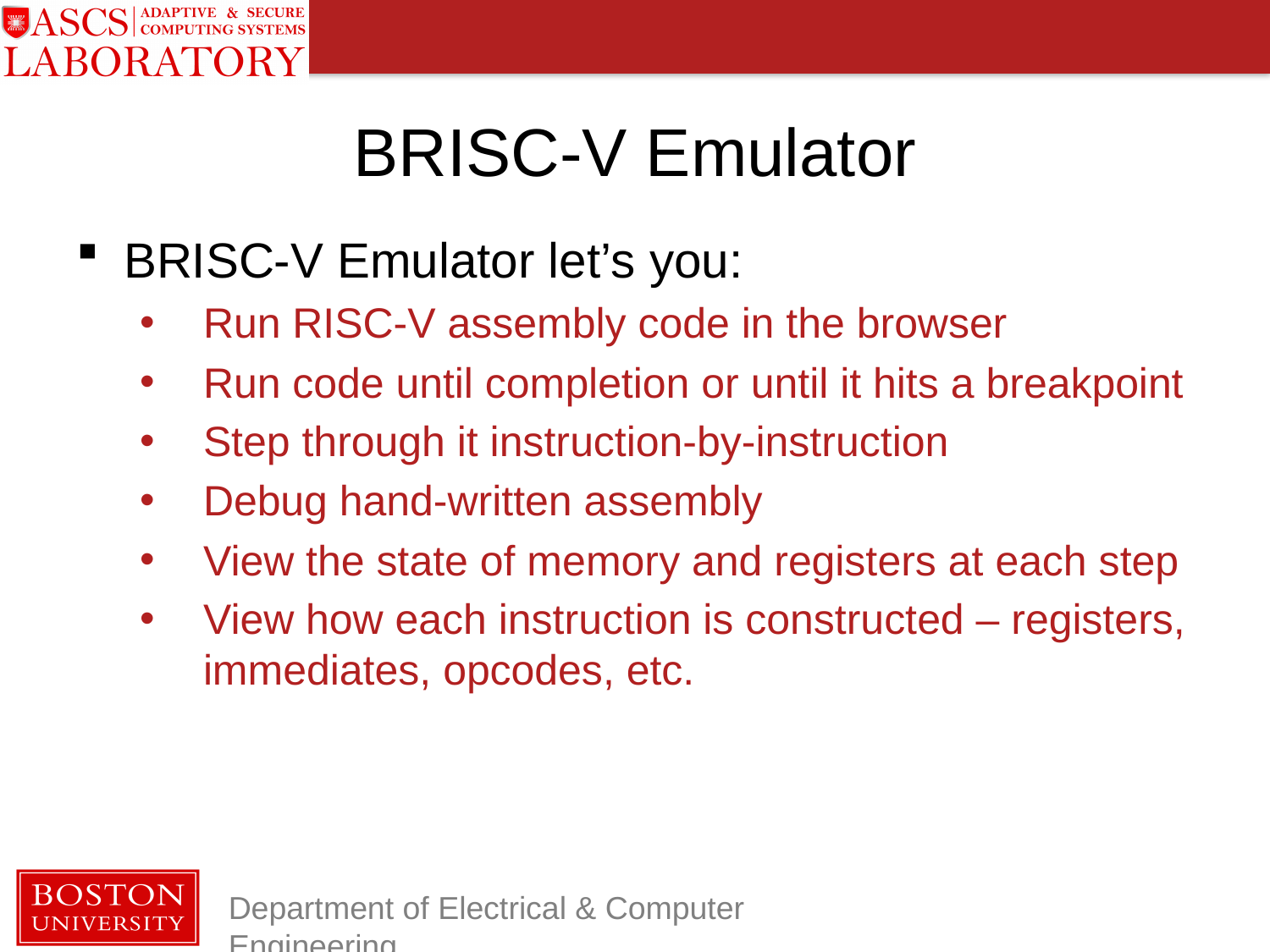

# BRISC-V Emulator
BRISC-V Emulator let’s you:
Run RISC-V assembly code in the browser
Run code until completion or until it hits a breakpoint
Step through it instruction-by-instruction
Debug hand-written assembly
View the state of memory and registers at each step
View how each instruction is constructed – registers, immediates, opcodes, etc.